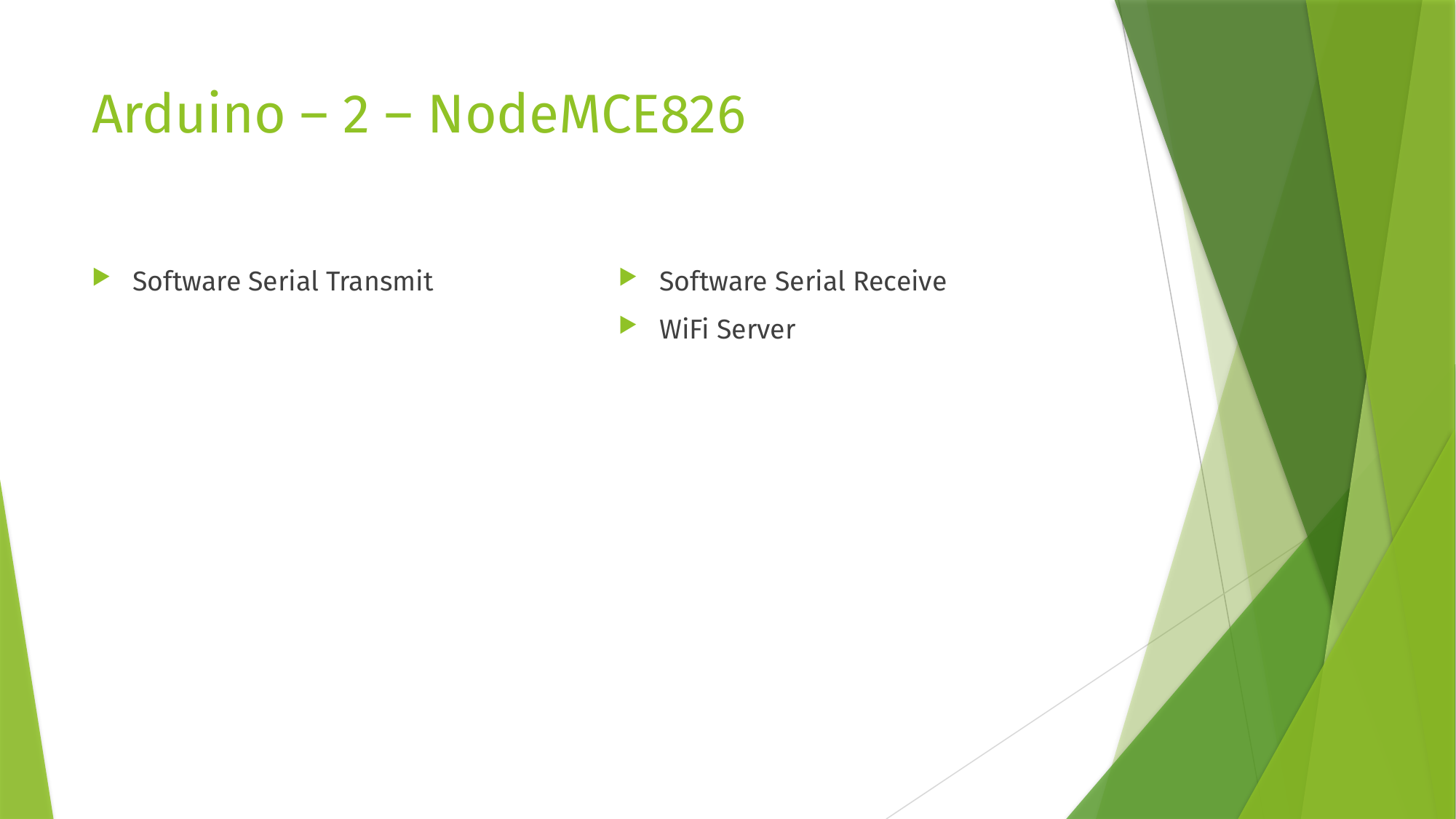

# Arduino – 2 – NodeMCE826
Software Serial Transmit
Software Serial Receive
WiFi Server